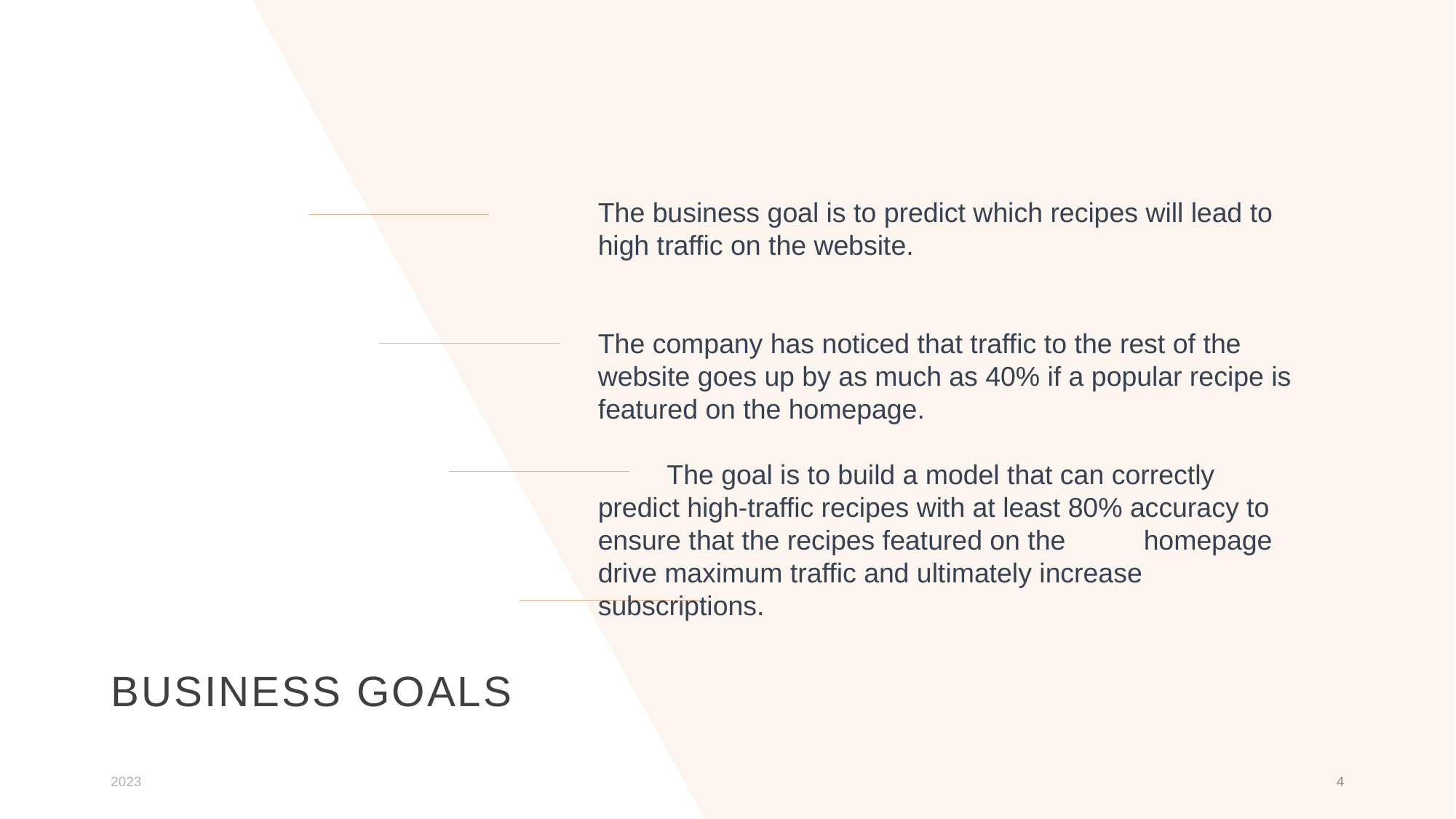

The business goal is to predict which recipes will lead to high traffic on the website.

The company has noticed that traffic to the rest of the website goes up by as much as 40% if a popular recipe is featured on the homepage.

         The goal is to build a model that can correctly predict high-traffic recipes with at least 80% accuracy to ensure that the recipes featured on the 	homepage drive maximum traffic and ultimately increase subscriptions.
# BUSINESS GOALs
2023
4